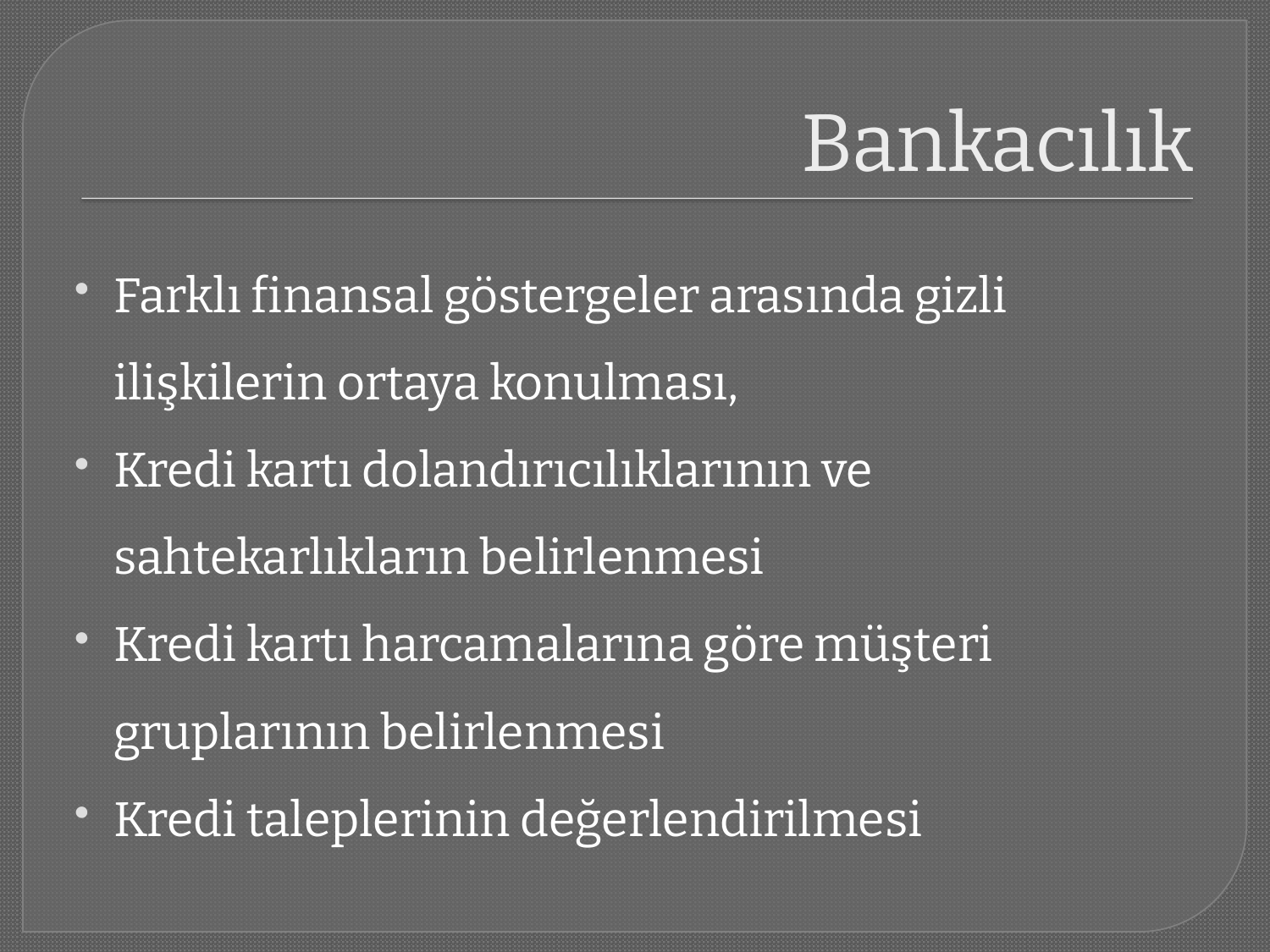

# Bankacılık
Farklı finansal göstergeler arasında gizli ilişkilerin ortaya konulması,
Kredi kartı dolandırıcılıklarının ve sahtekarlıkların belirlenmesi
Kredi kartı harcamalarına göre müşteri gruplarının belirlenmesi
Kredi taleplerinin değerlendirilmesi